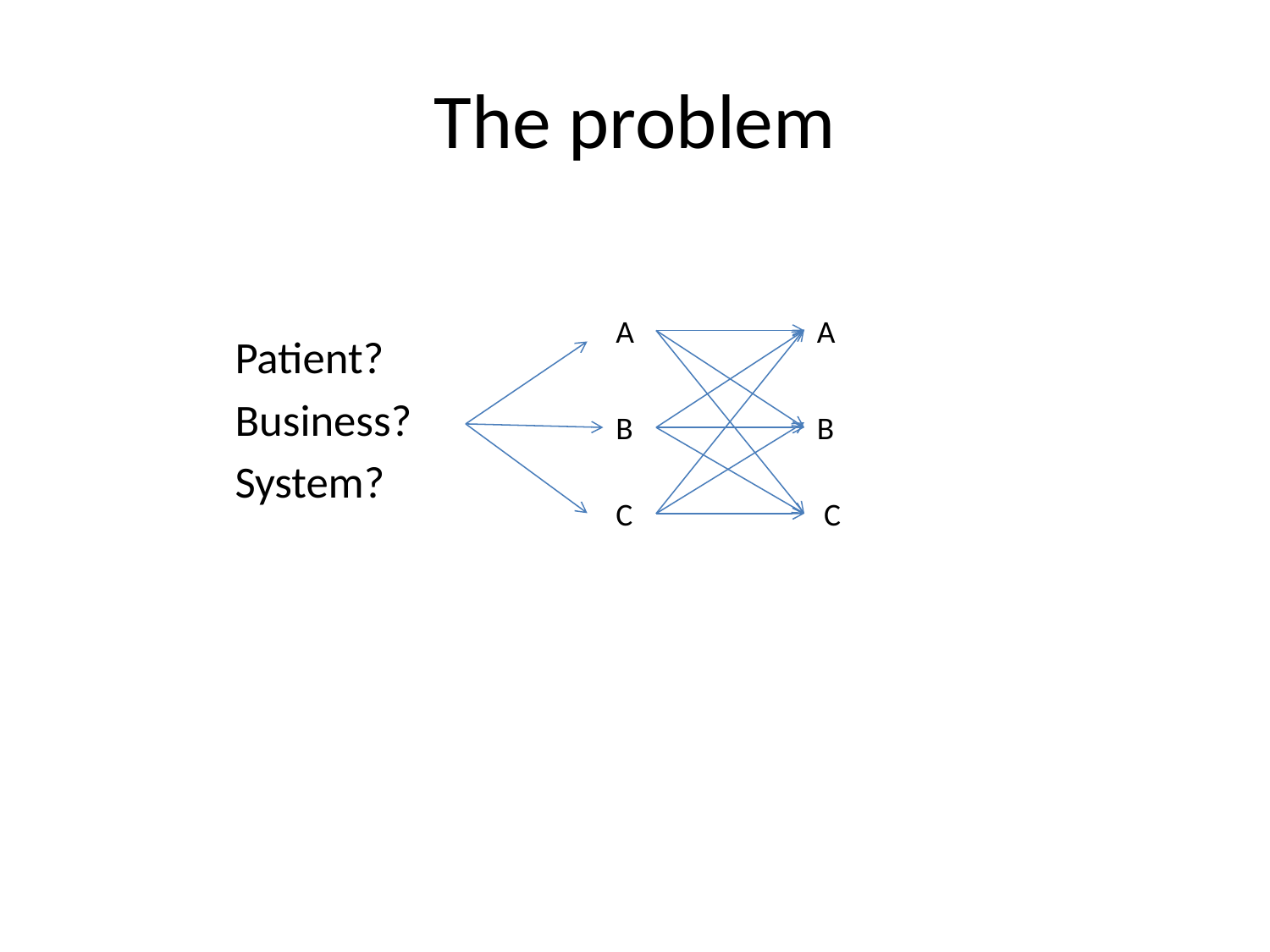

# The problem

Patient?
Business?
System?

A
A
B
B
C
 C